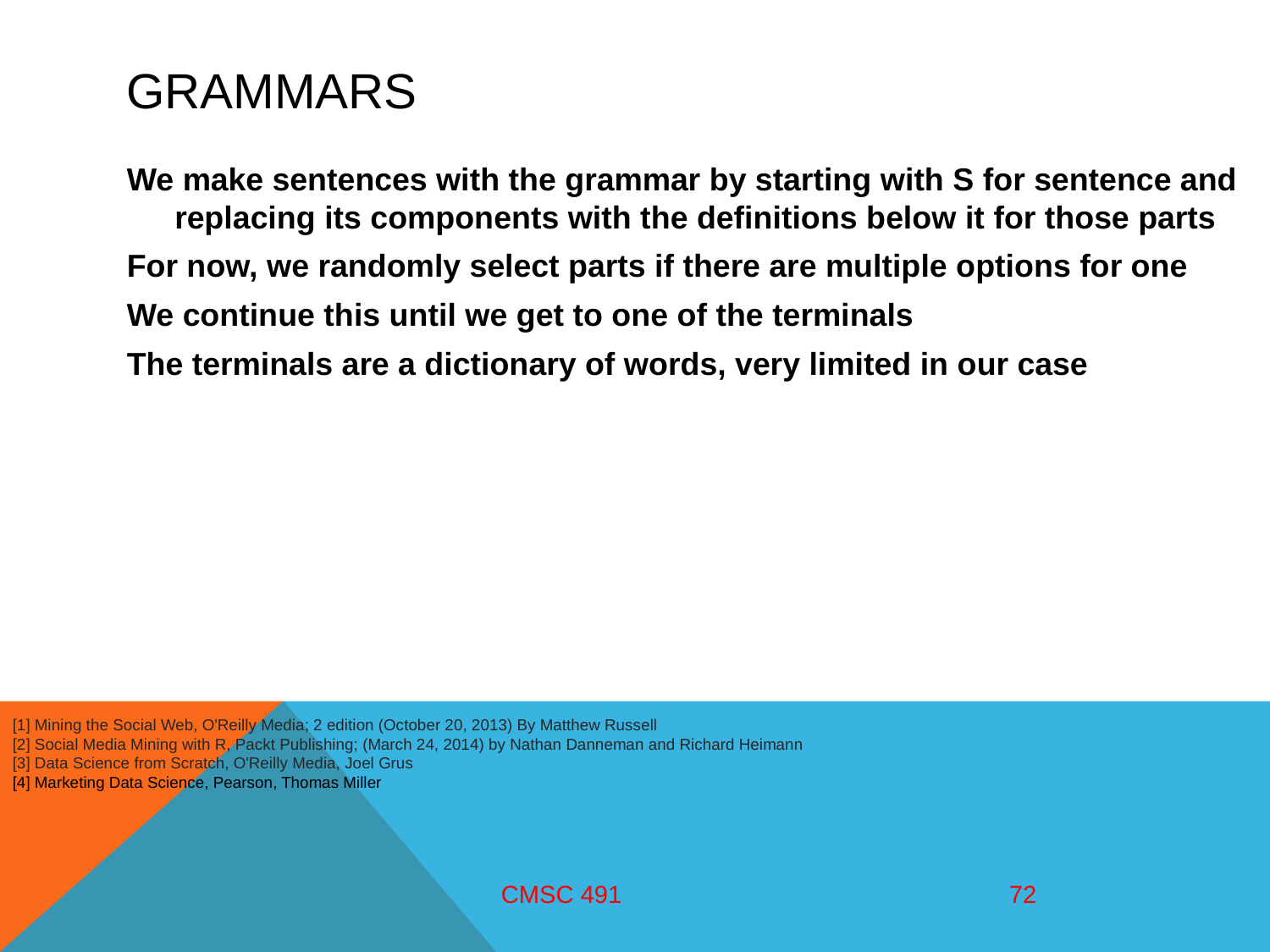

# grammars
We make sentences with the grammar by starting with S for sentence and replacing its components with the definitions below it for those parts
For now, we randomly select parts if there are multiple options for one
We continue this until we get to one of the terminals
The terminals are a dictionary of words, very limited in our case
[1] Mining the Social Web, O'Reilly Media; 2 edition (October 20, 2013) By Matthew Russell
[2] Social Media Mining with R, Packt Publishing; (March 24, 2014) by Nathan Danneman and Richard Heimann
[3] Data Science from Scratch, O'Reilly Media, Joel Grus
[4] Marketing Data Science, Pearson, Thomas Miller